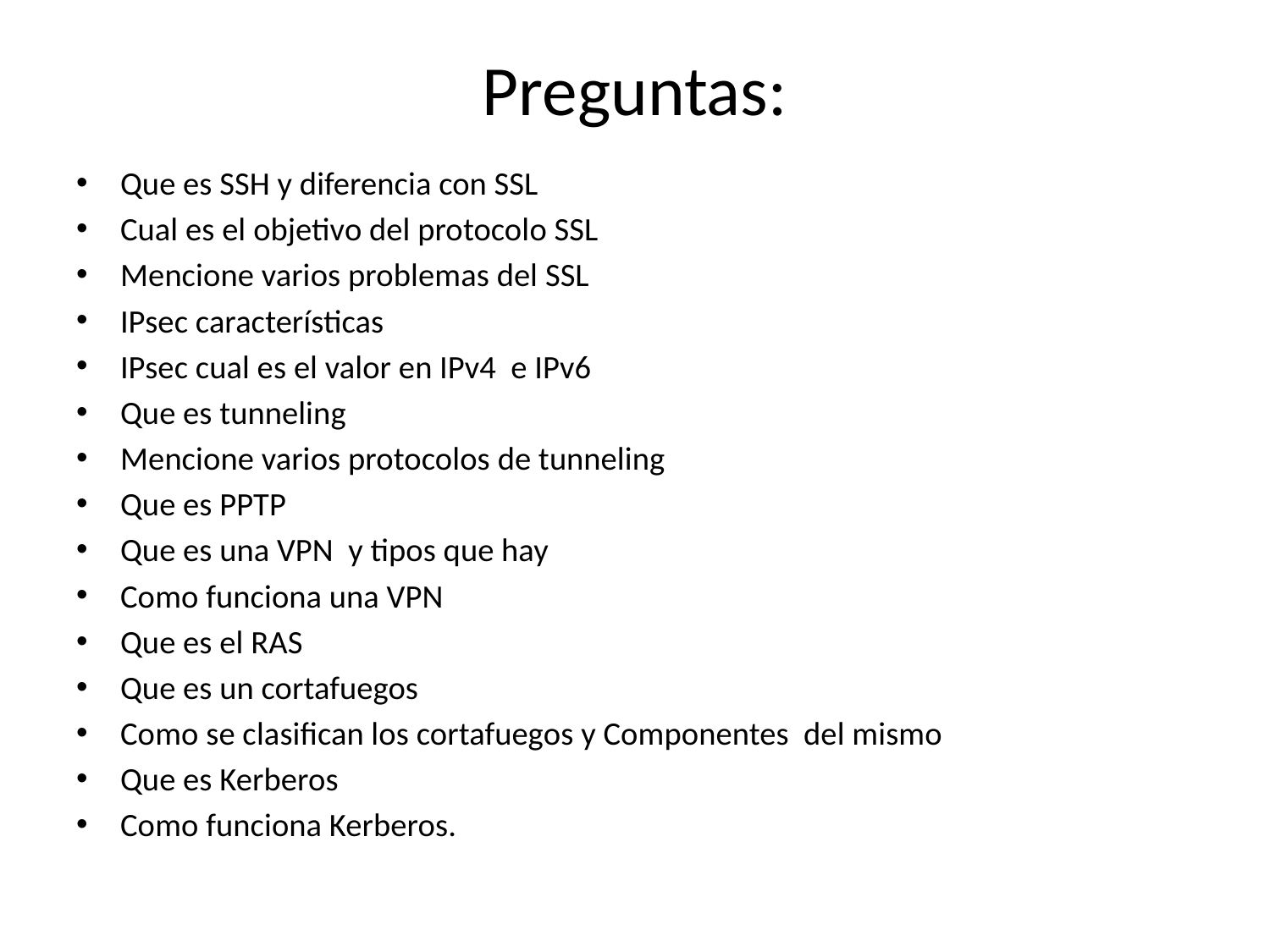

# Preguntas:
Que es SSH y diferencia con SSL
Cual es el objetivo del protocolo SSL
Mencione varios problemas del SSL
IPsec características
IPsec cual es el valor en IPv4  e IPv6
Que es tunneling
Mencione varios protocolos de tunneling
Que es PPTP
Que es una VPN  y tipos que hay
Como funciona una VPN
Que es el RAS
Que es un cortafuegos
Como se clasifican los cortafuegos y Componentes  del mismo
Que es Kerberos
Como funciona Kerberos.